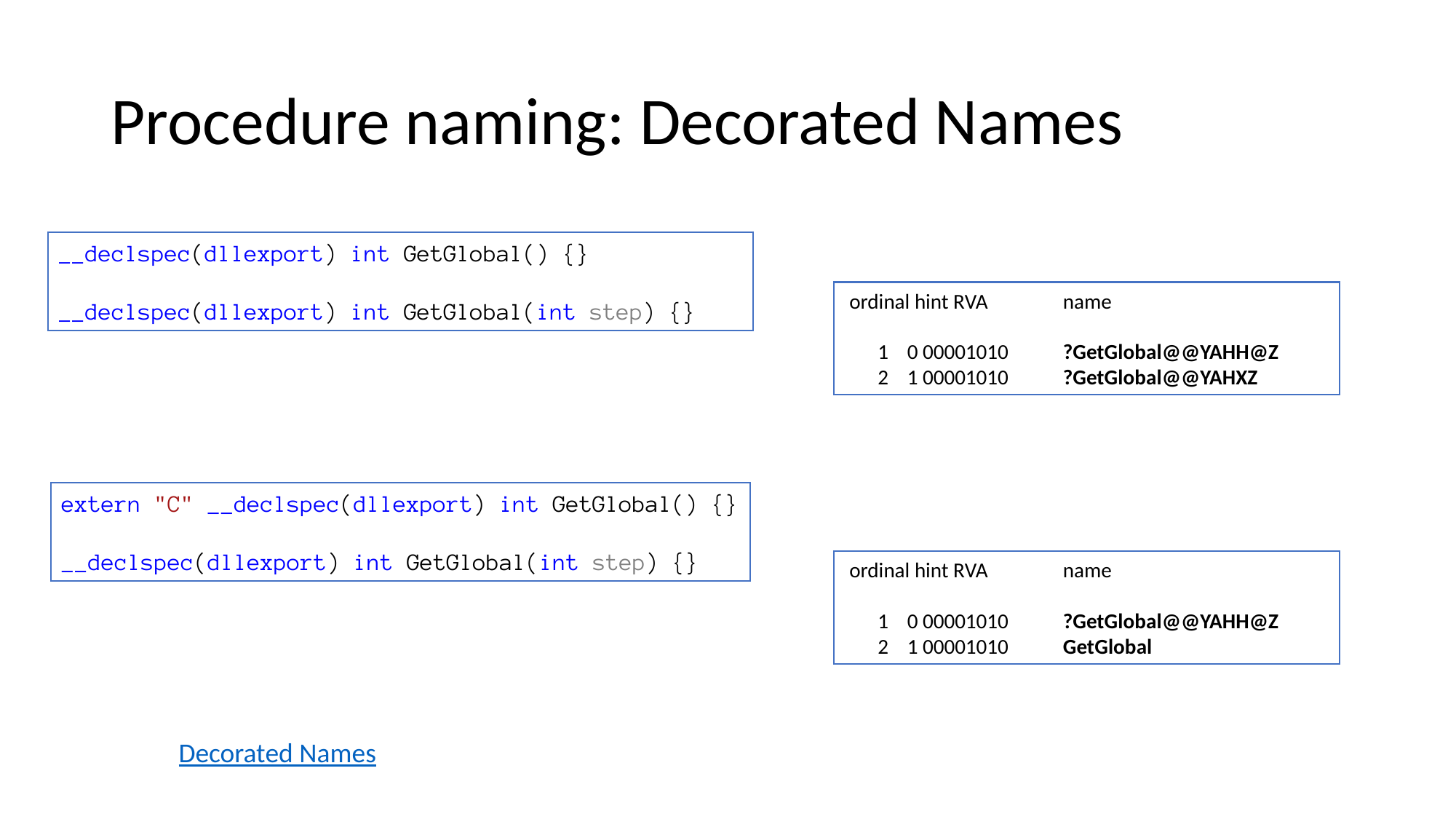

# Procedure naming: Decorated Names
__declspec(dllexport) int GetGlobal() {}

__declspec(dllexport) int GetGlobal(int step) {}
 ordinal hint RVA      	name

       1    0 00001010 	?GetGlobal@@YAHH@Z
       2    1 00001010 	?GetGlobal@@YAHXZ
extern "C" __declspec(dllexport) int GetGlobal() {}

__declspec(dllexport) int GetGlobal(int step) {}
 ordinal hint RVA      	name

       1    0 00001010 	?GetGlobal@@YAHH@Z
       2    1 00001010 	GetGlobal
Decorated Names